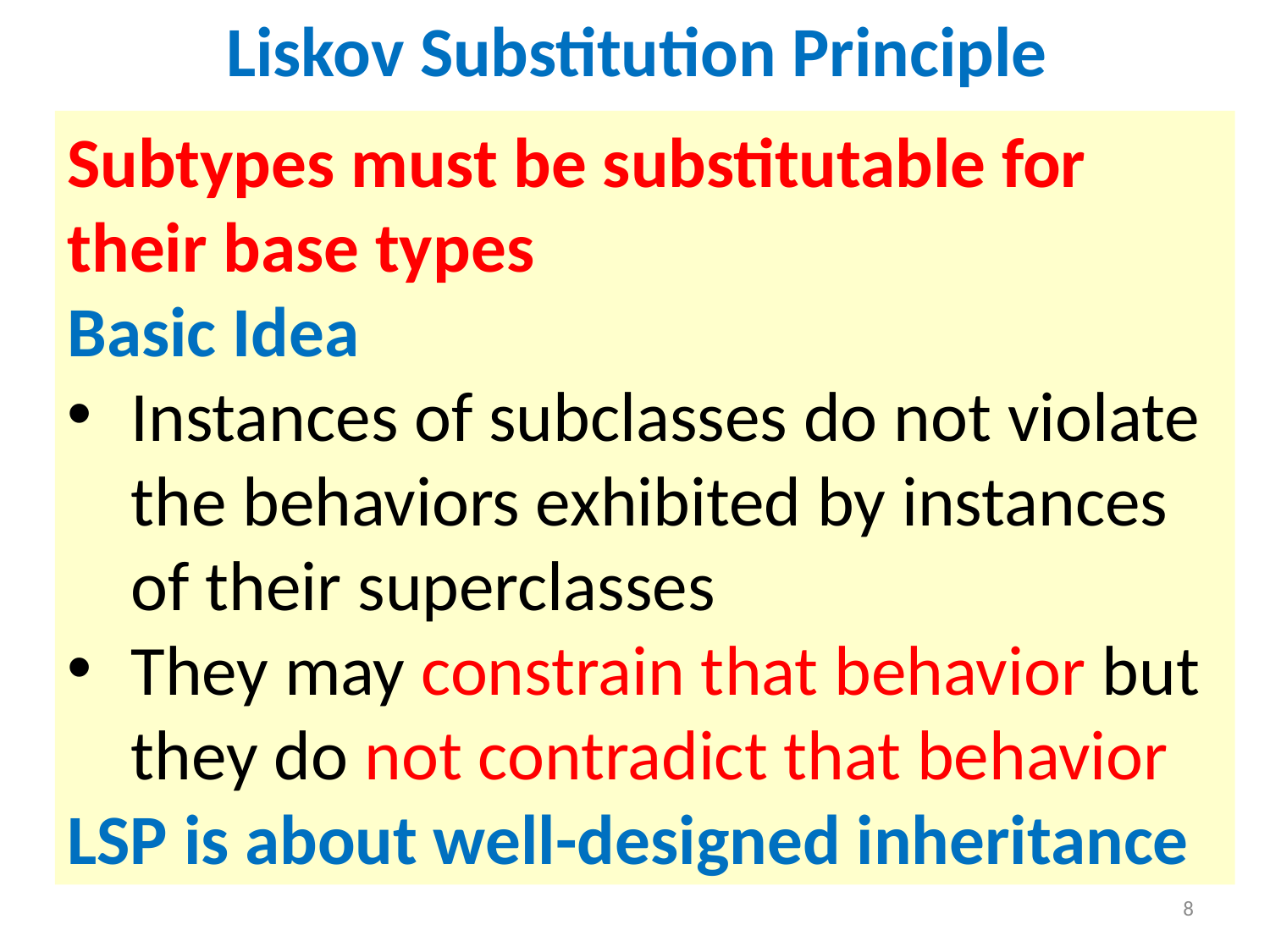

Liskov Substitution Principle
Subtypes must be substitutable for their base types
Basic Idea
Instances of subclasses do not violate the behaviors exhibited by instances of their superclasses
They may constrain that behavior but they do not contradict that behavior
LSP is about well-designed inheritance
8